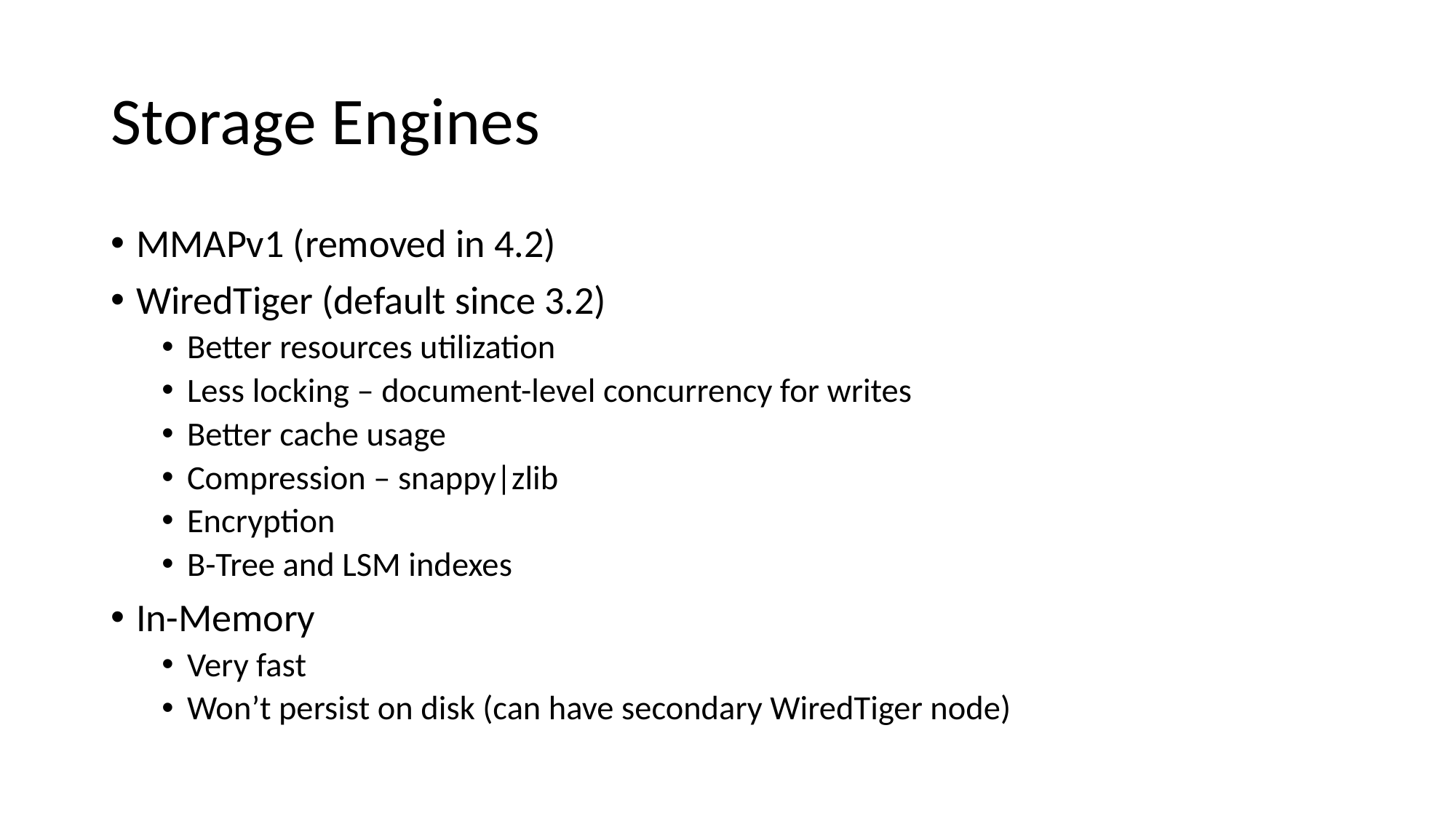

# Storage Engines
MMAPv1 (removed in 4.2)
WiredTiger (default since 3.2)
Better resources utilization
Less locking – document-level concurrency for writes
Better cache usage
Compression – snappy|zlib
Encryption
B-Tree and LSM indexes
In-Memory
Very fast
Won’t persist on disk (can have secondary WiredTiger node)